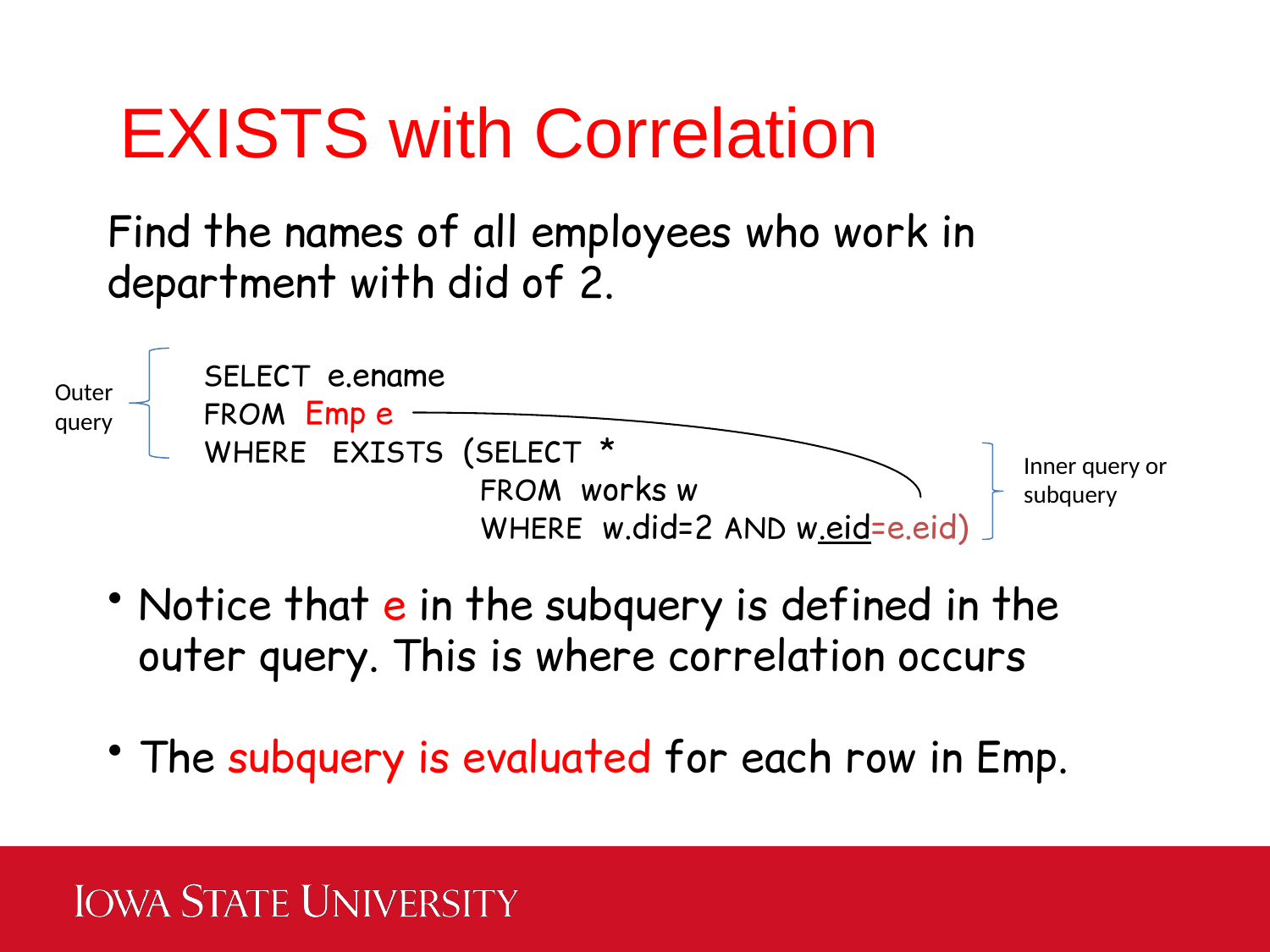

EXISTS with Correlation
Find the names of all employees who work in department with did of 2.

SELECT  e.ename
FROM  Emp e
WHERE   EXISTS  (SELECT  *
                             FROM  works w
                             WHERE  w.did=2 AND w.eid=e.eid)
Outer query

Inner query or subquery
Notice that e in the subquery is defined in the outer query. This is where correlation occurs

The subquery is evaluated for each row in Emp.